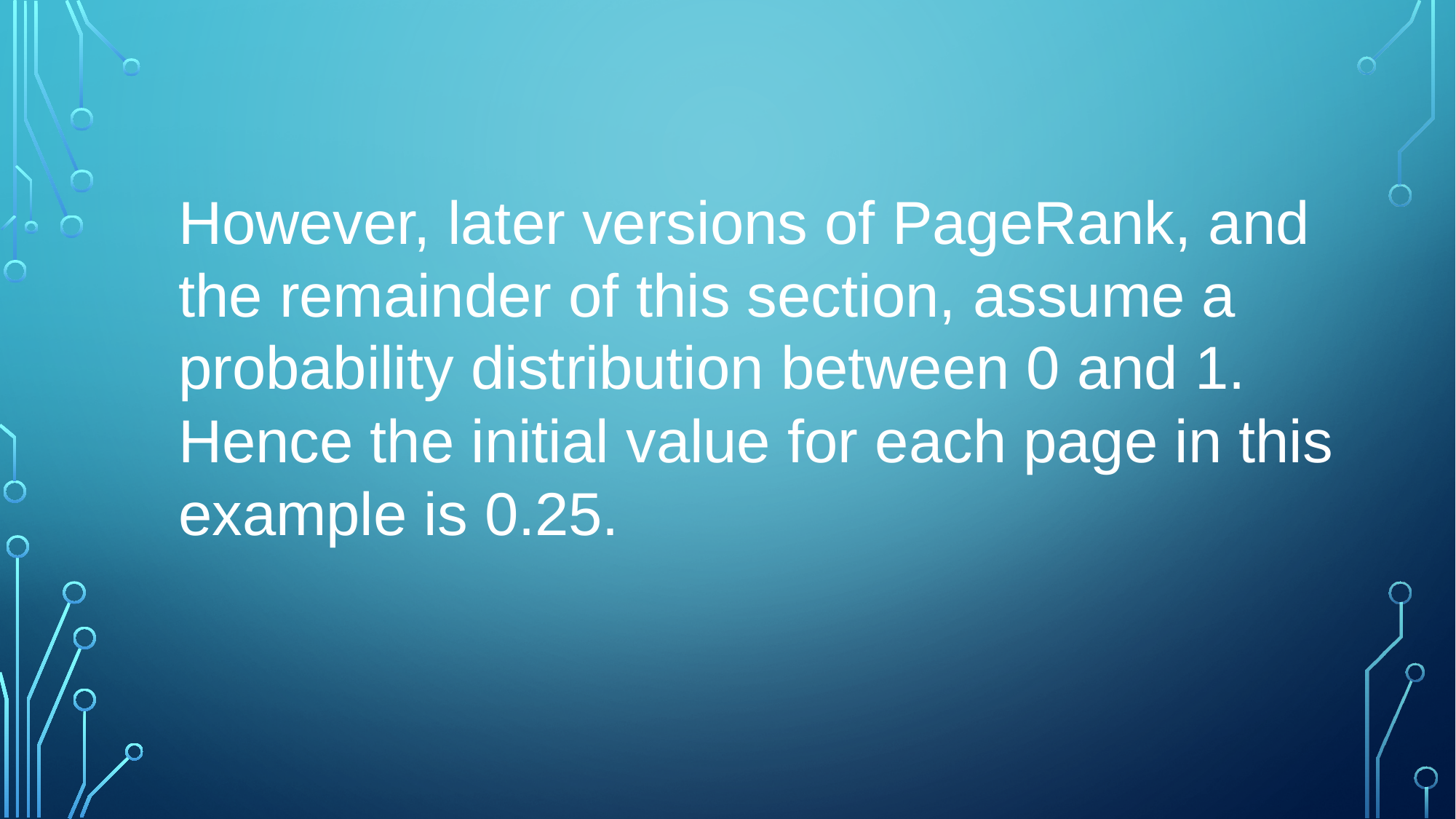

However, later versions of PageRank, and the remainder of this section, assume a probability distribution between 0 and 1. Hence the initial value for each page in this example is 0.25.